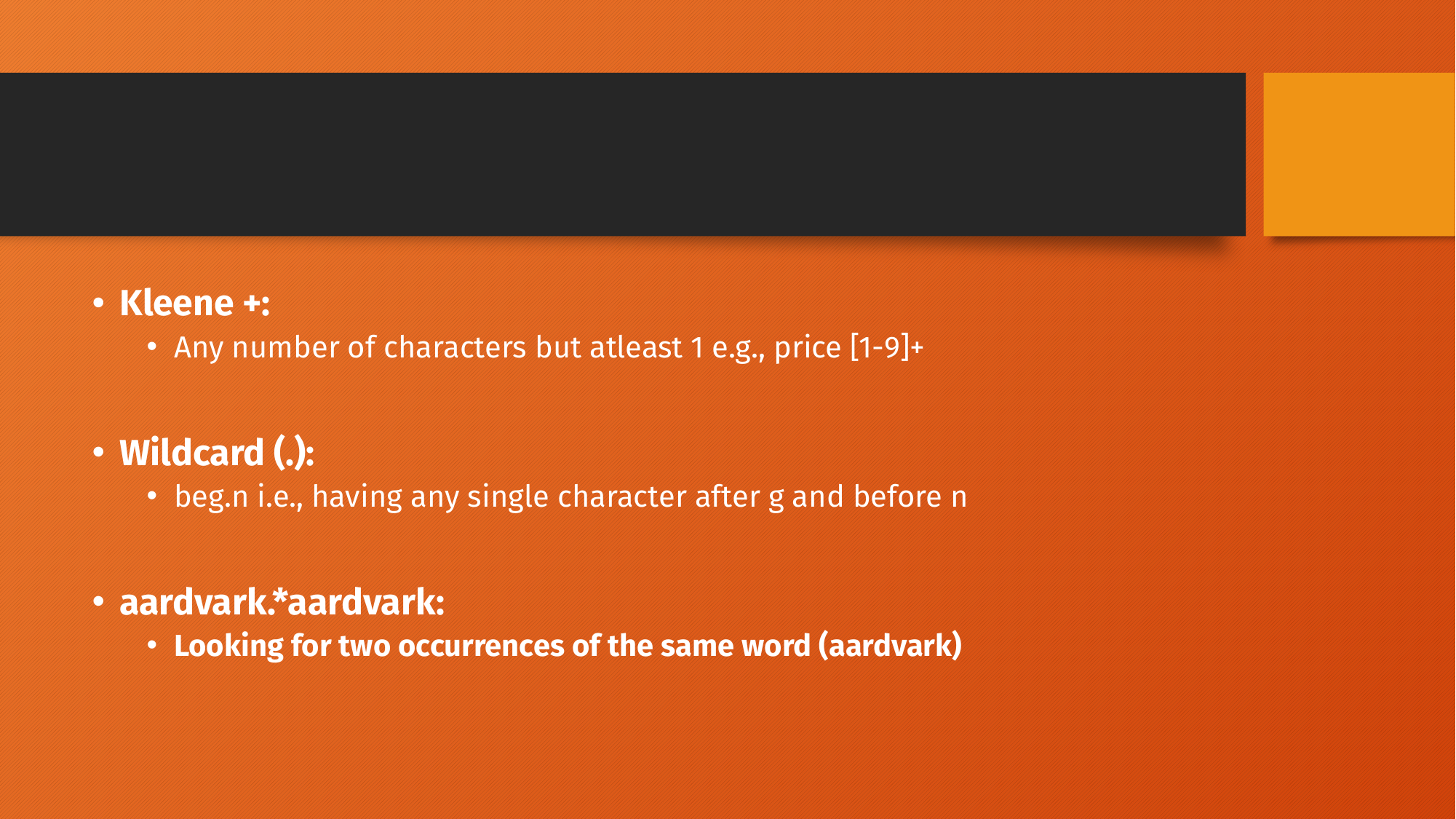

#
Kleene +:
Any number of characters but atleast 1 e.g., price [1-9]+

Wildcard (.):
beg.n i.e., having any single character after g and before n

aardvark.*aardvark:
Looking for two occurrences of the same word (aardvark)